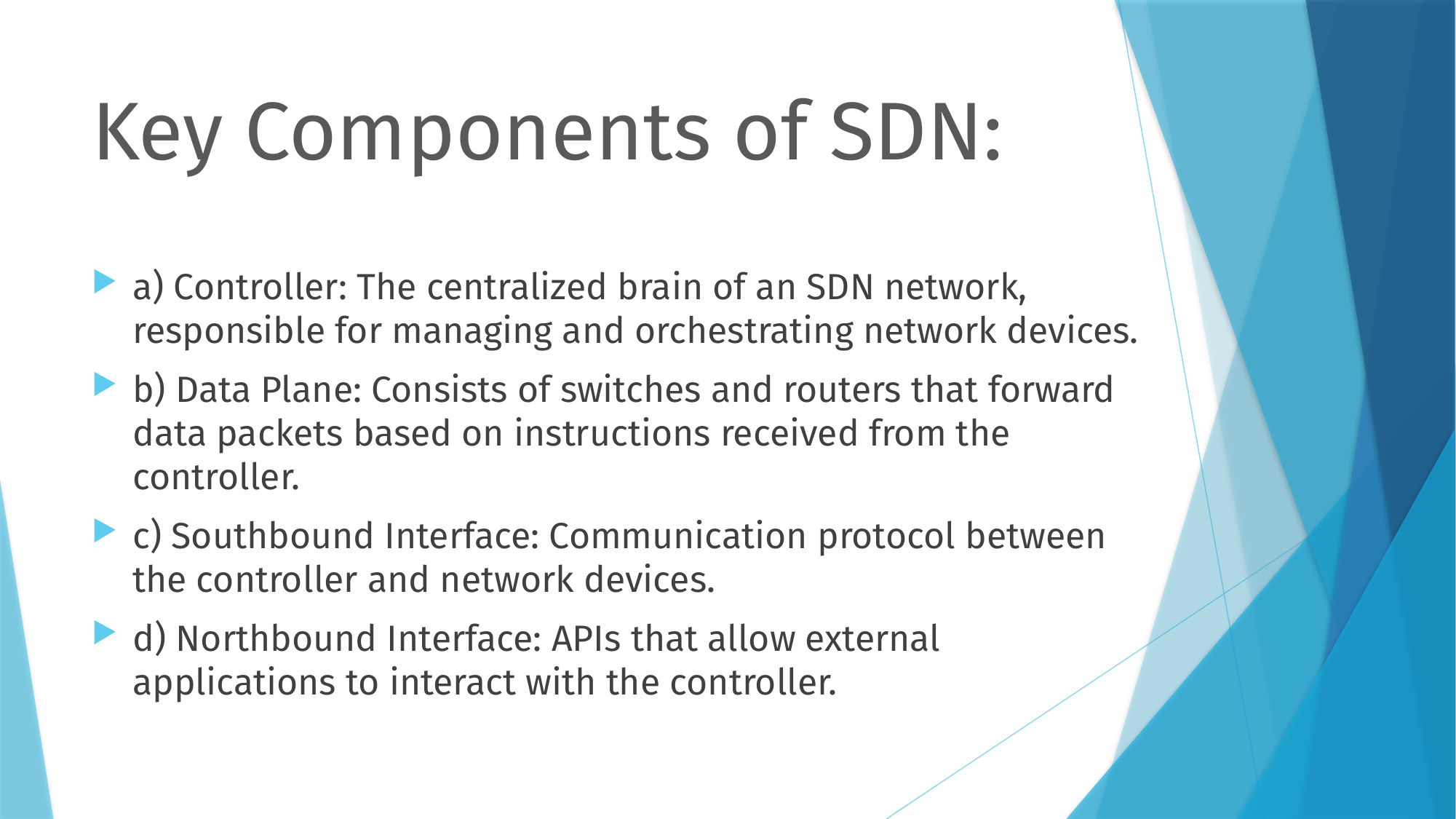

# Key Components of SDN:
a) Controller: The centralized brain of an SDN network, responsible for managing and orchestrating network devices.
b) Data Plane: Consists of switches and routers that forward data packets based on instructions received from the controller.
c) Southbound Interface: Communication protocol between the controller and network devices.
d) Northbound Interface: APIs that allow external applications to interact with the controller.